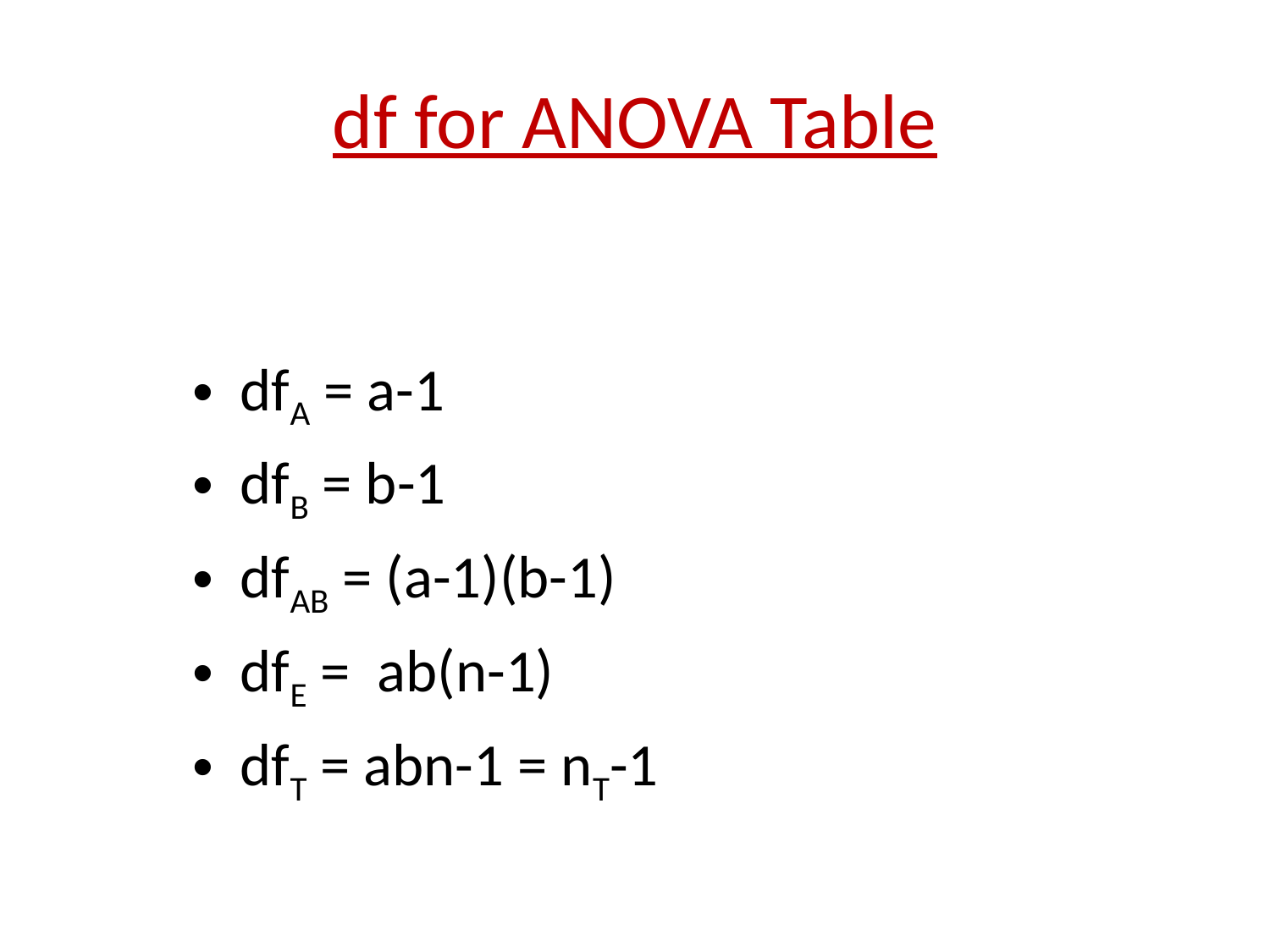

# df for ANOVA Table
dfA = a-1
dfB = b-1
dfAB = (a-1)(b-1)
dfE =  ab(n-1)
dfT = abn-1 = nT-1